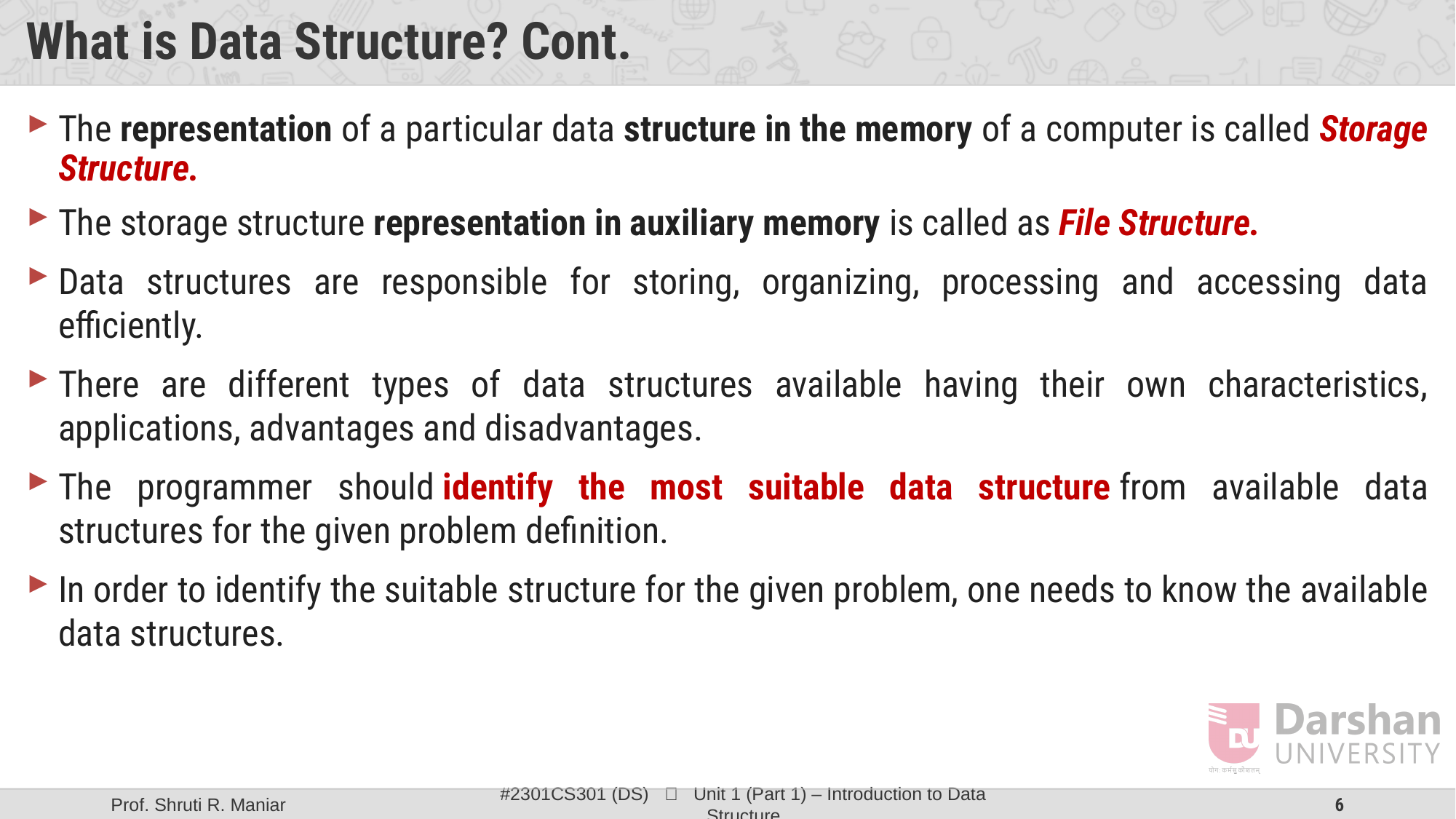

# What is Data Structure? Cont.
The representation of a particular data structure in the memory of a computer is called Storage Structure.
The storage structure representation in auxiliary memory is called as File Structure.
Data structures are responsible for storing, organizing, processing and accessing data efficiently.
There are different types of data structures available having their own characteristics, applications, advantages and disadvantages.
The programmer should identify the most suitable data structure from available data structures for the given problem definition.
In order to identify the suitable structure for the given problem, one needs to know the available data structures.